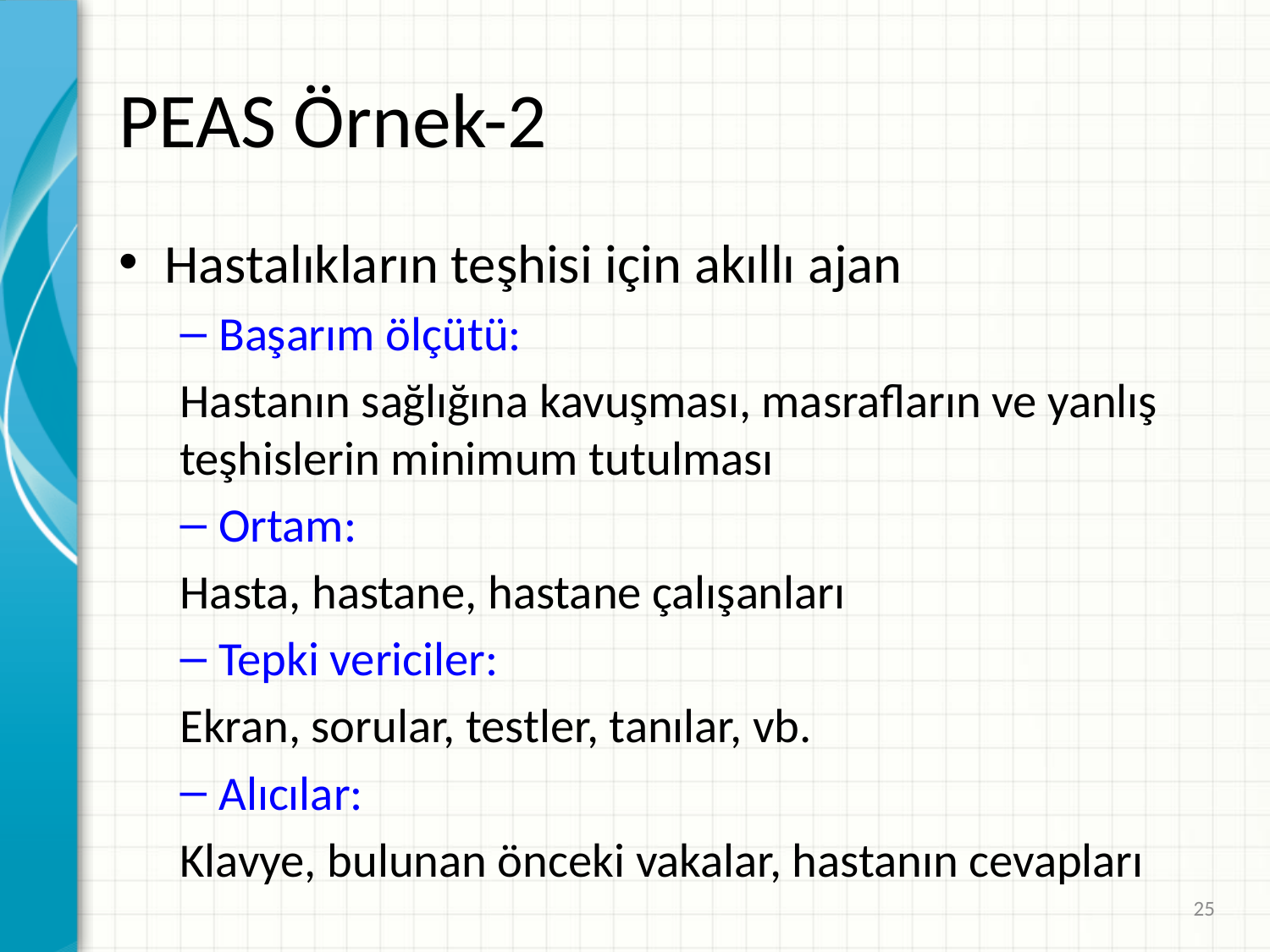

# PEAS Örnek-2
Hastalıkların teşhisi için akıllı ajan
Başarım ölçütü:
Hastanın sağlığına kavuşması, masrafların ve yanlış teşhislerin minimum tutulması
Ortam:
Hasta, hastane, hastane çalışanları
Tepki vericiler:
Ekran, sorular, testler, tanılar, vb.
Alıcılar:
Klavye, bulunan önceki vakalar, hastanın cevapları
25